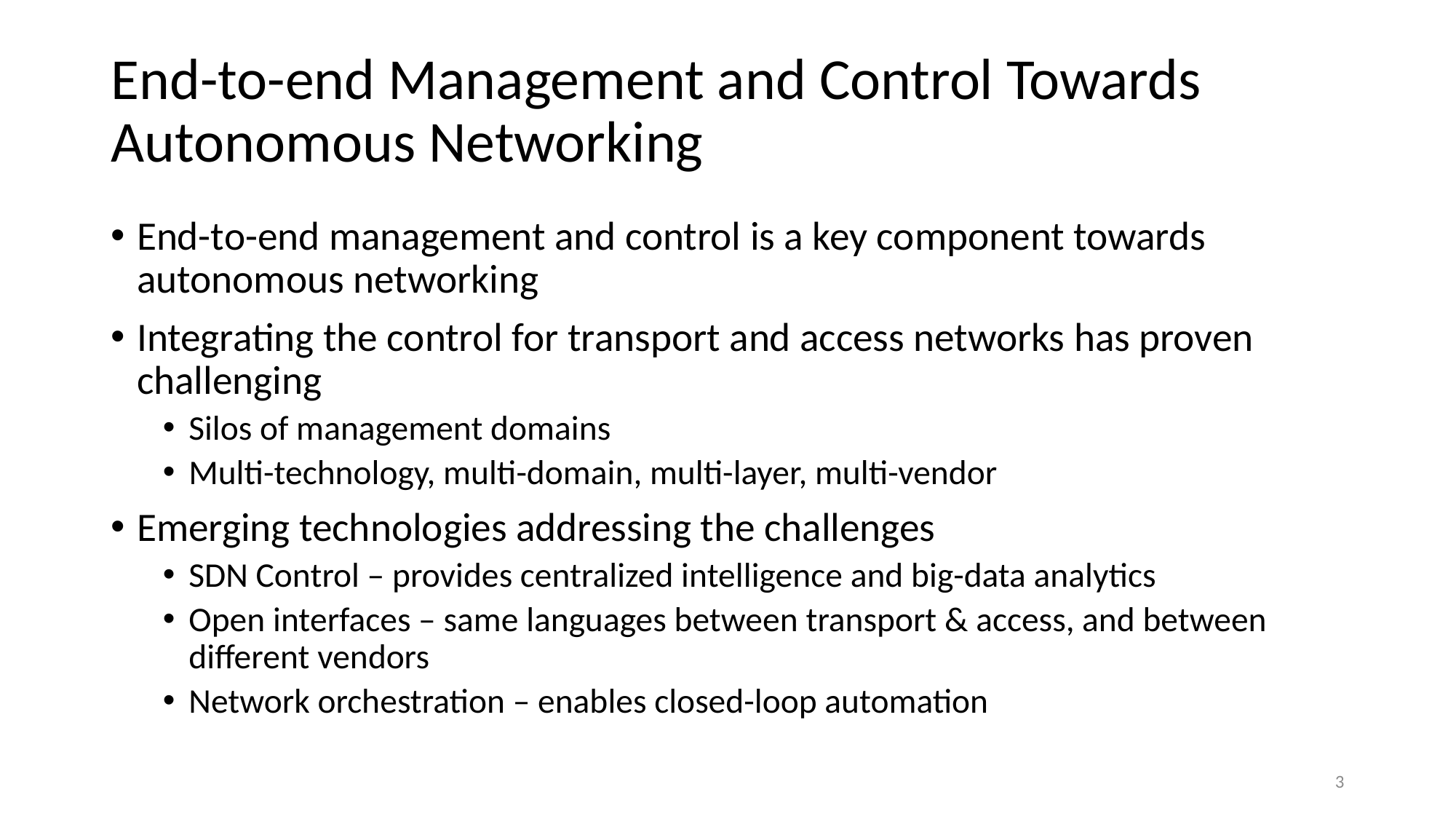

# End-to-end Management and Control Towards Autonomous Networking
End-to-end management and control is a key component towards autonomous networking
Integrating the control for transport and access networks has proven challenging
Silos of management domains
Multi-technology, multi-domain, multi-layer, multi-vendor
Emerging technologies addressing the challenges
SDN Control – provides centralized intelligence and big-data analytics
Open interfaces – same languages between transport & access, and between different vendors
Network orchestration – enables closed-loop automation
3